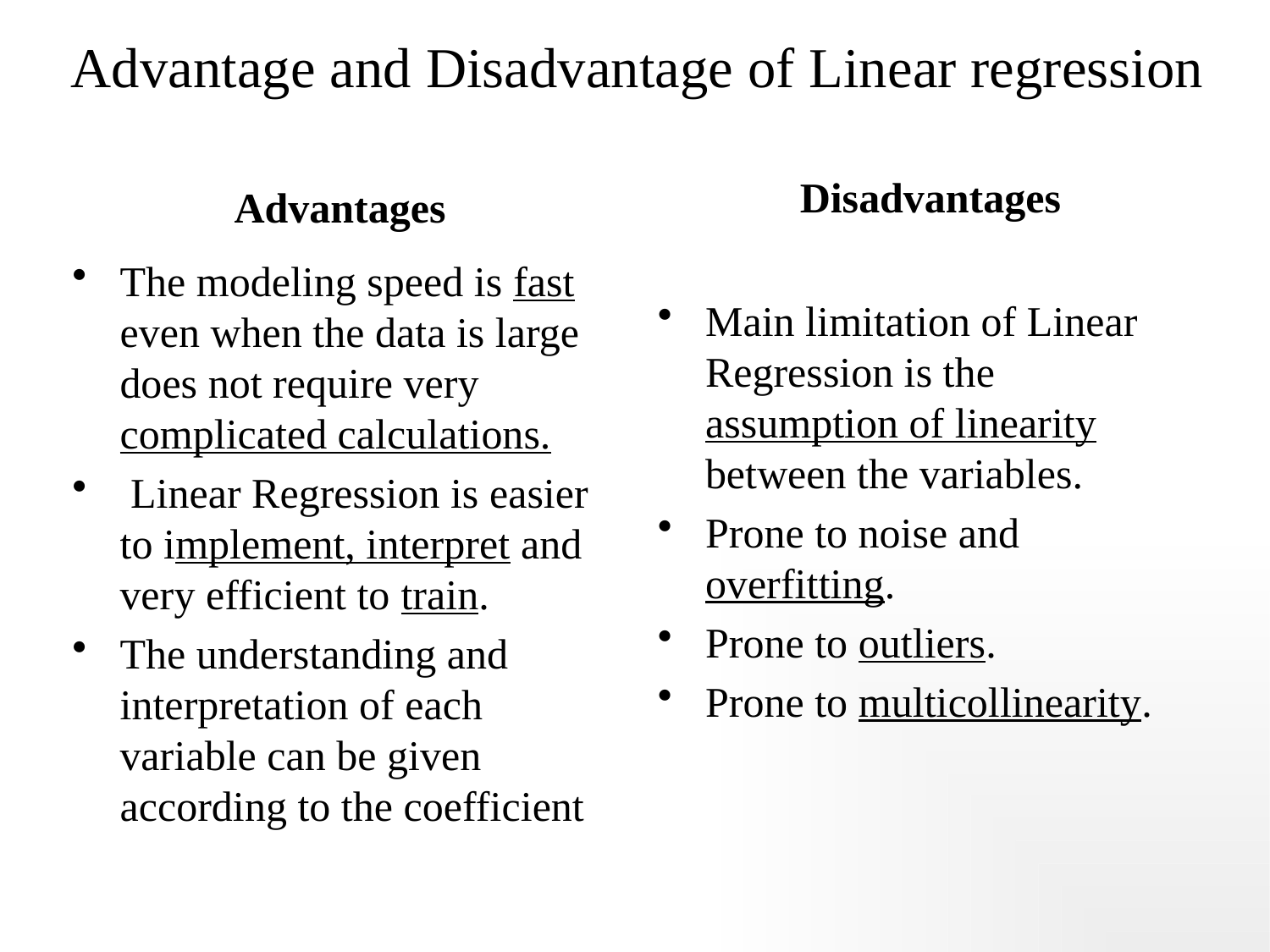

# Advantage and Disadvantage of Linear regression
Disadvantages
Advantages
The modeling speed is fast even when the data is large does not require very complicated calculations.
 Linear Regression is easier to implement, interpret and very efficient to train.
The understanding and interpretation of each variable can be given according to the coefficient

Main limitation of Linear Regression is the assumption of linearity between the variables.
Prone to noise and overfitting.
Prone to outliers.
Prone to multicollinearity.